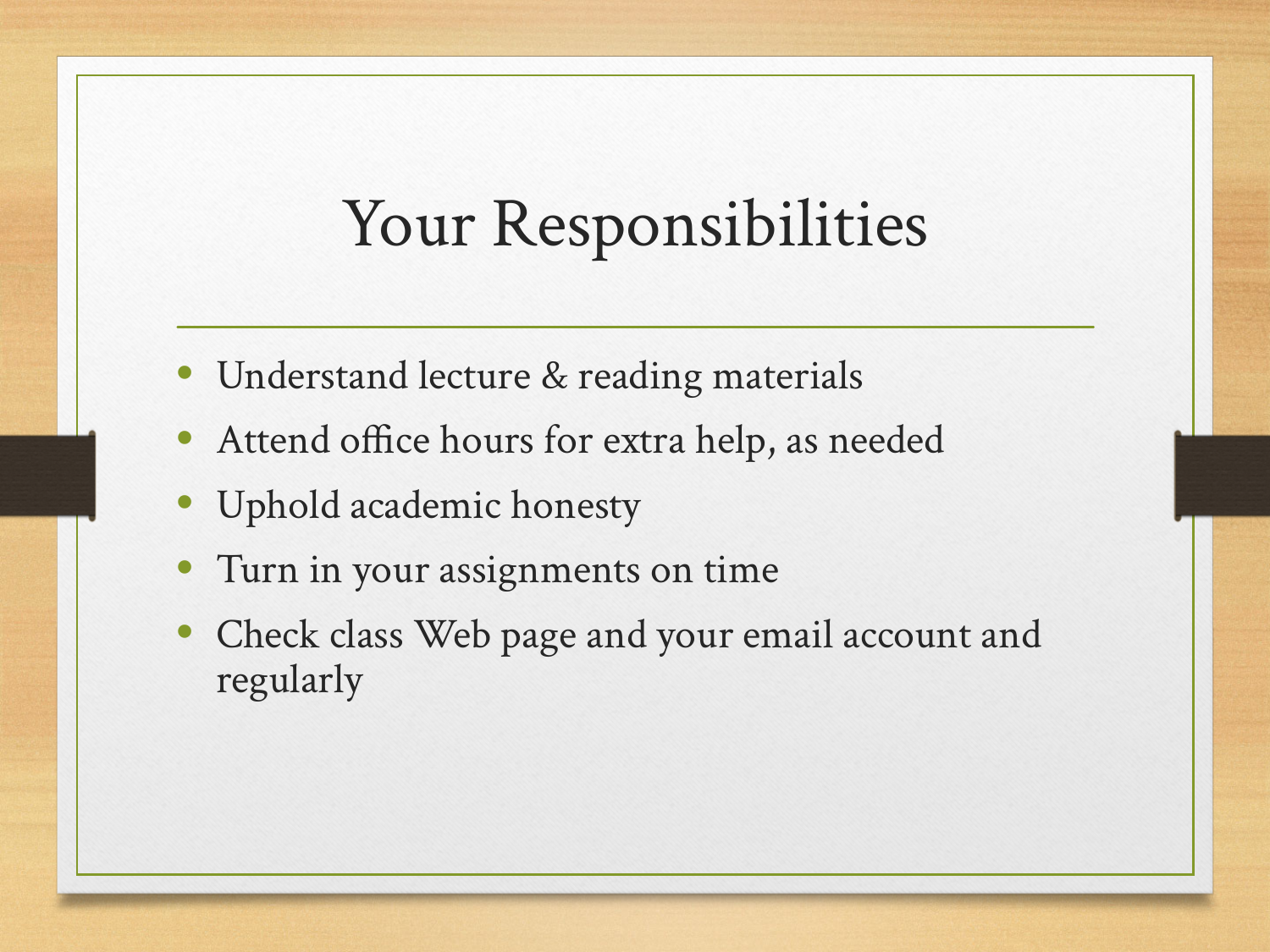

# Your Responsibilities
Understand lecture & reading materials
Attend office hours for extra help, as needed
Uphold academic honesty
Turn in your assignments on time
Check class Web page and your email account and regularly